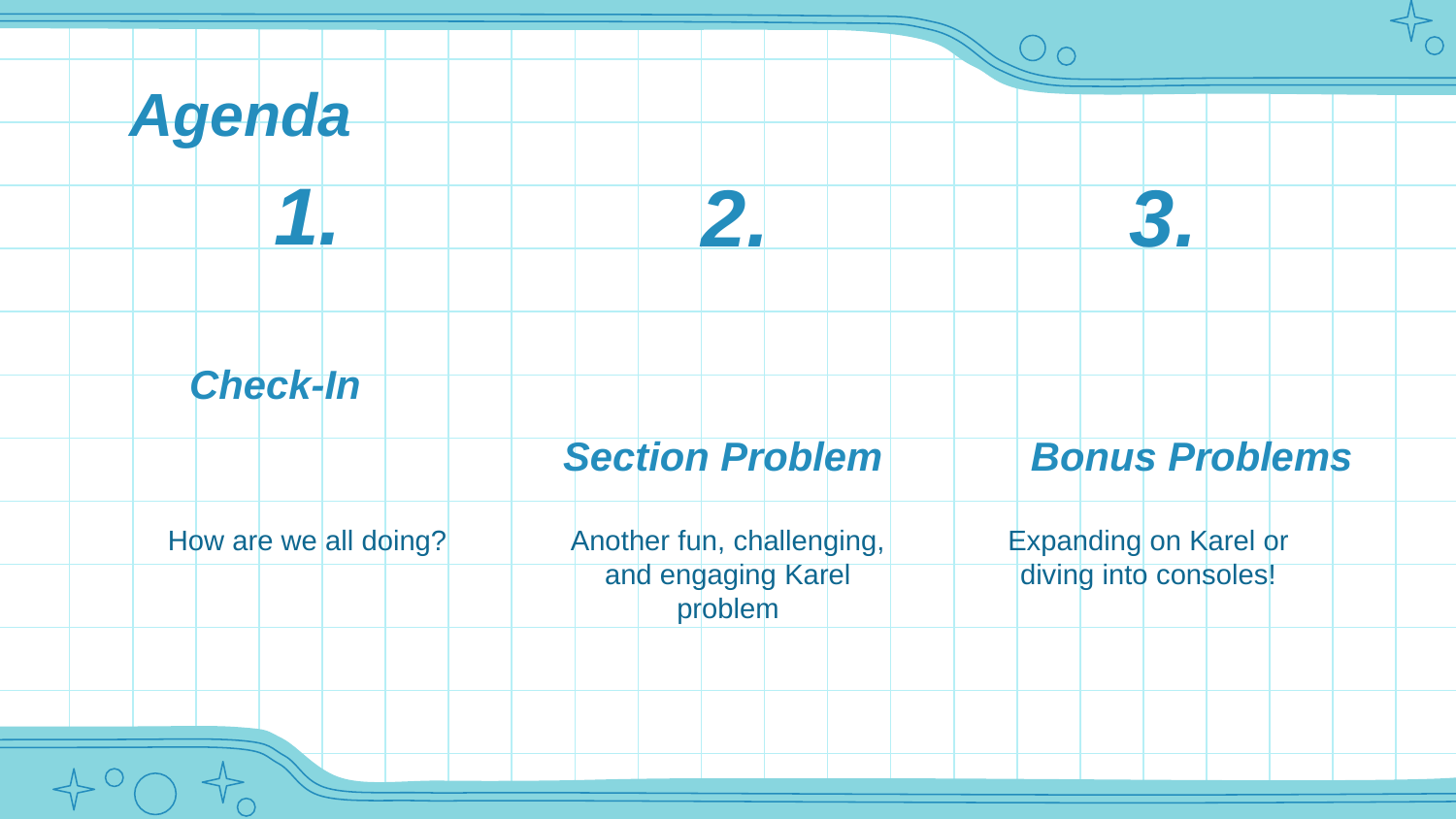

Agenda
# 1.
2.
3.
Check-In
Bonus Problems
Section Problem
How are we all doing?

Another fun, challenging, and engaging Karel problem
Expanding on Karel or diving into consoles!